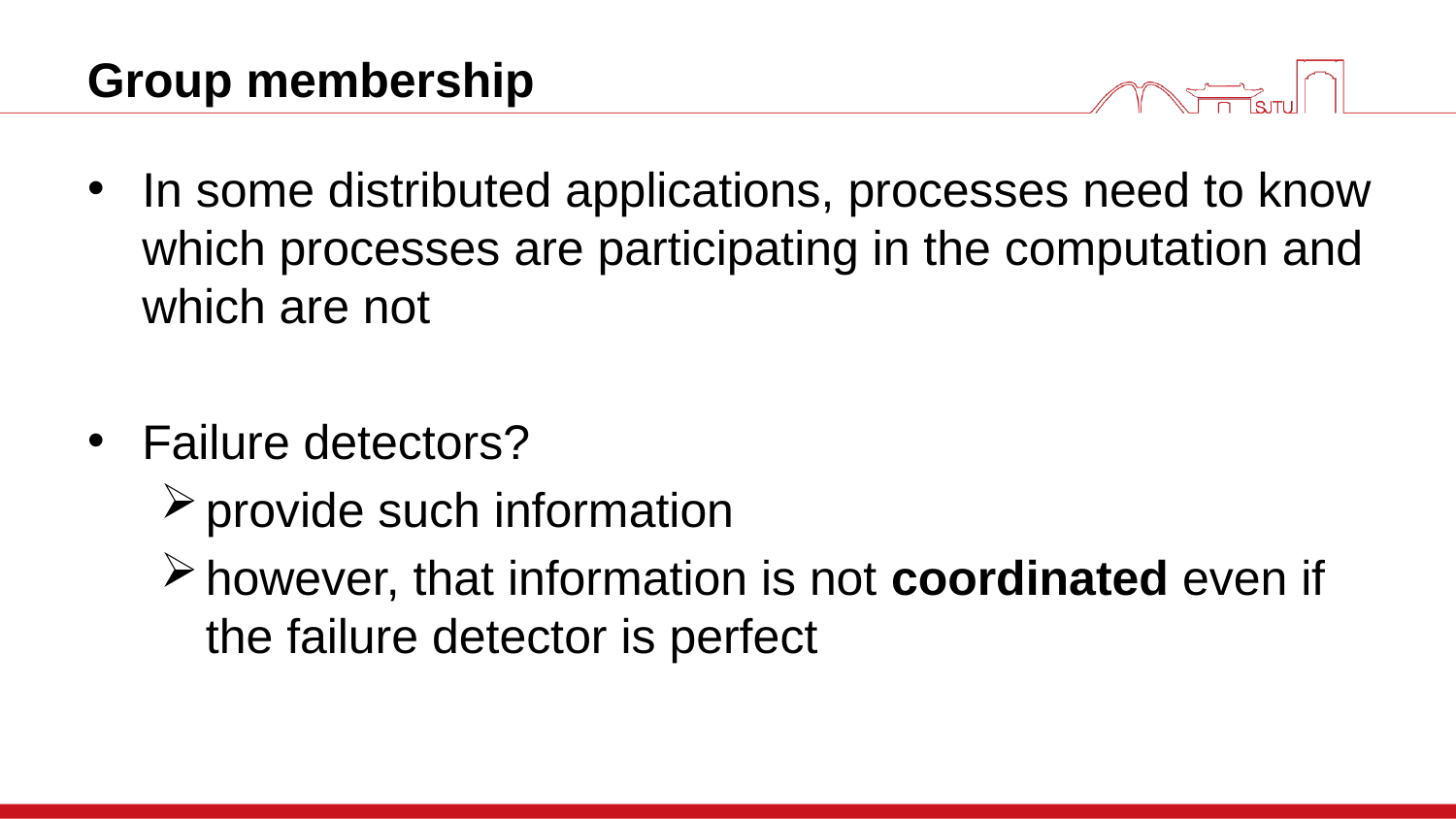

# Group membership
In some distributed applications, processes need to know which processes are participating in the computation and which are not

Failure detectors?
provide such information
however, that information is not coordinated even if the failure detector is perfect